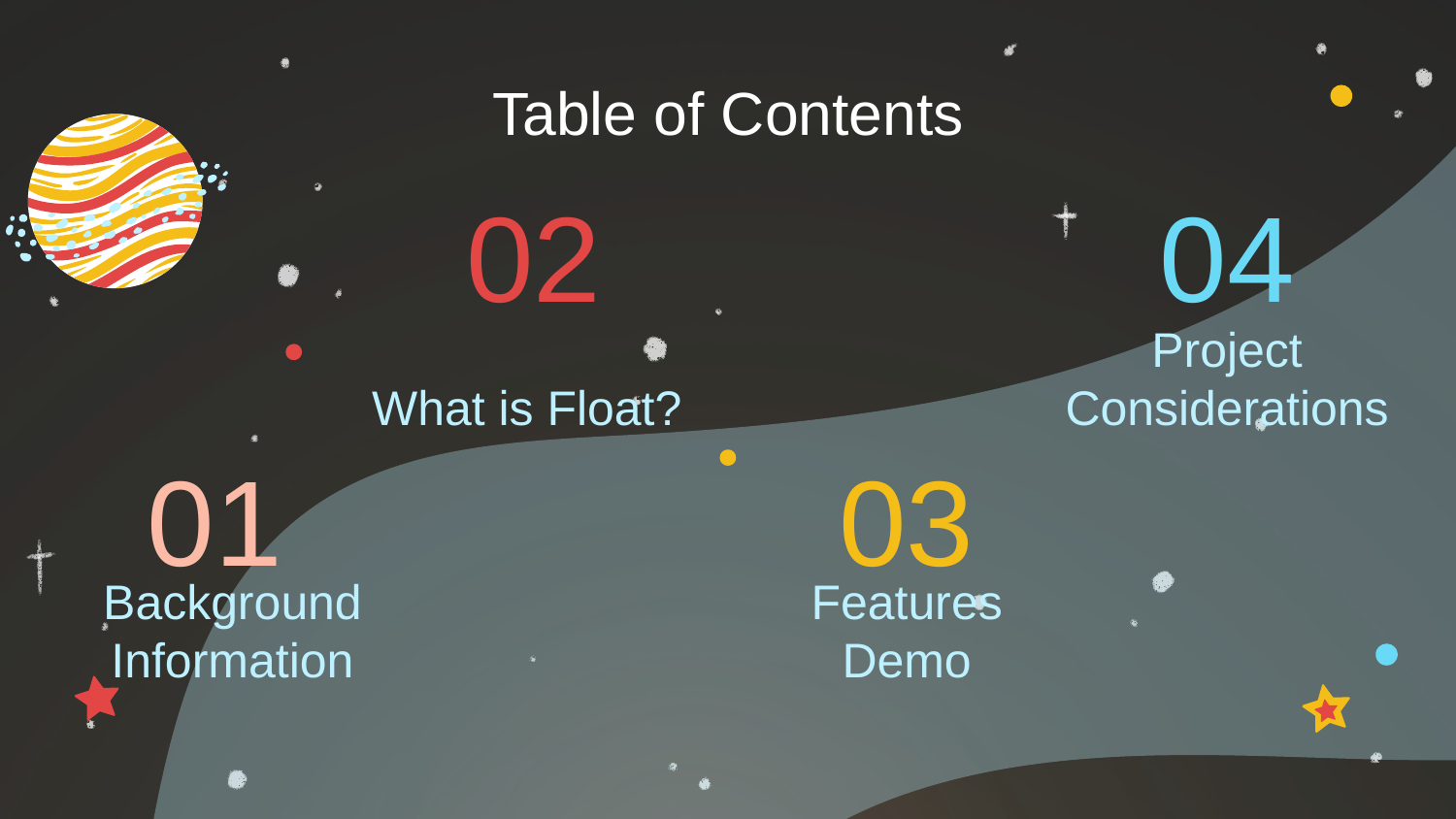

Table of Contents

02
04
Project Considerations

# What is Float?

01
03
Background Information
Features Demo